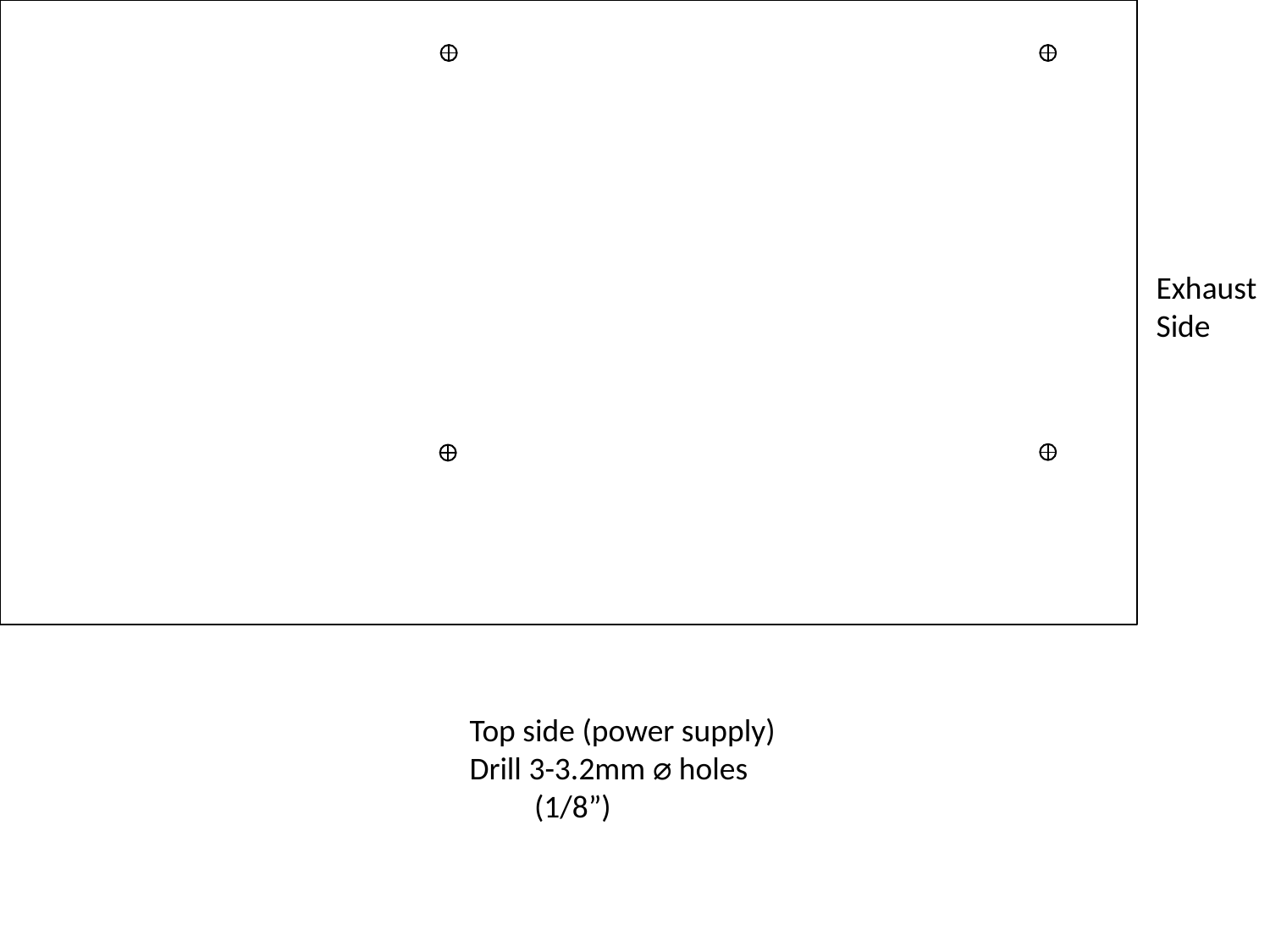

Exhaust
Side
Top side (power supply)
Drill 3-3.2mm ⌀ holes
         (1/8”)